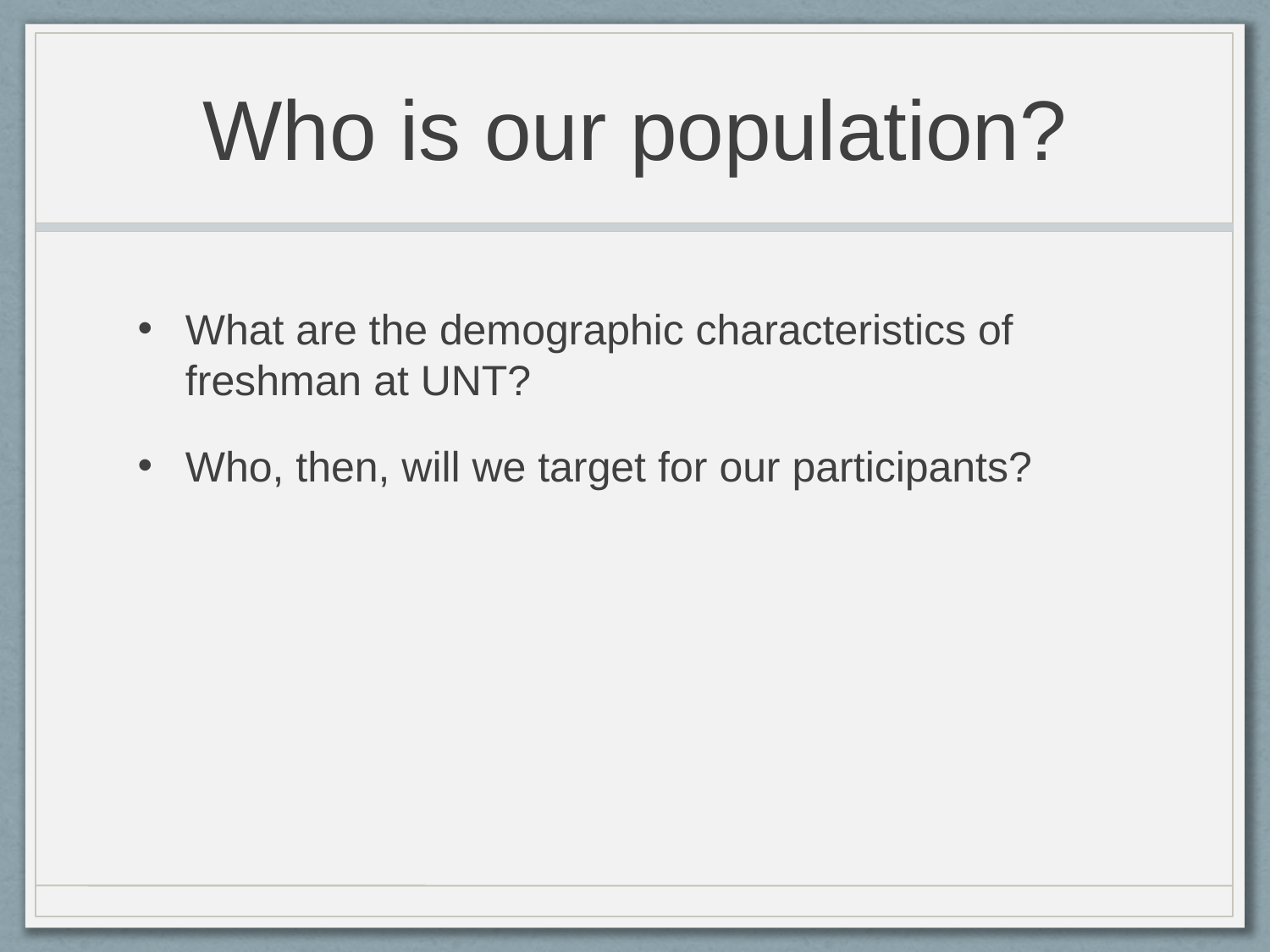

# Who is our population?
What are the demographic characteristics of freshman at UNT?
Who, then, will we target for our participants?